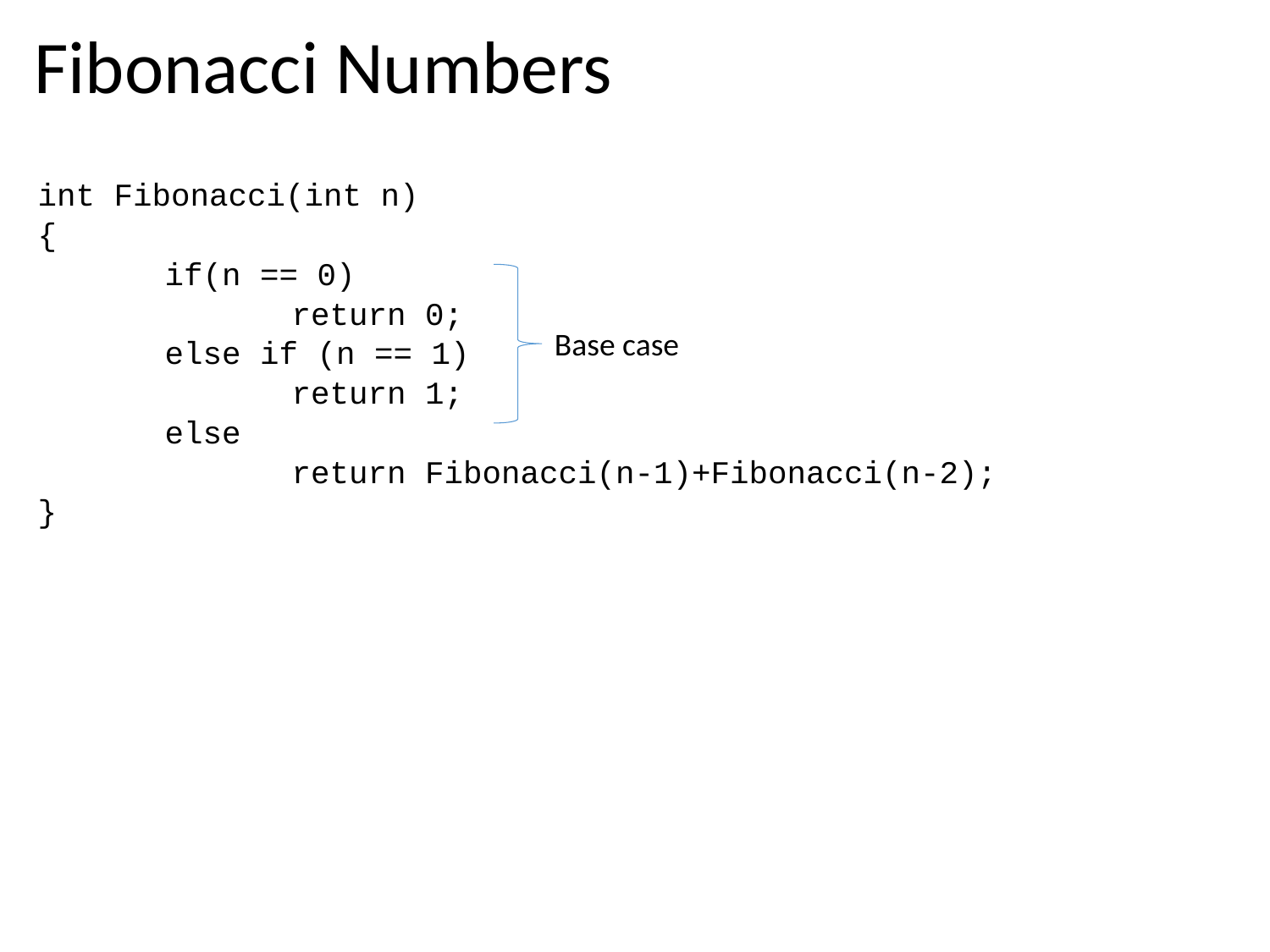

# Fibonacci Numbers
int Fibonacci(int n)
{
	if(n == 0)
		return 0;
	else if (n == 1)
		return 1;
	else
		return Fibonacci(n-1)+Fibonacci(n-2);
}

Base case